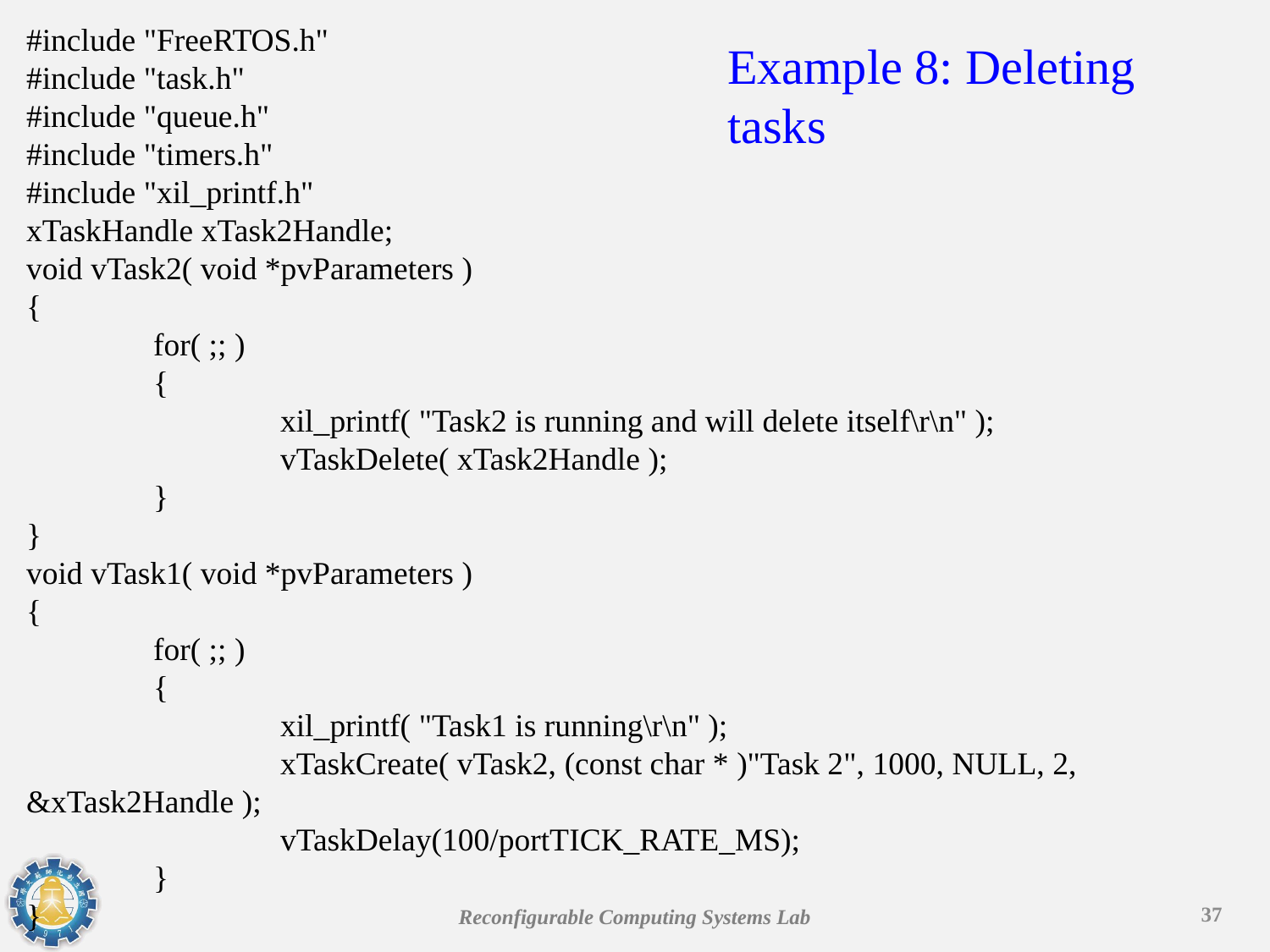

#include "FreeRTOS.h"
#include "task.h"
#include "queue.h"
#include "timers.h"
#include "xil_printf.h"
xTaskHandle xTask2Handle;
void vTask2( void *pvParameters )
{
	for( ;; )
	{
		xil_printf( "Task2 is running and will delete itself\r\n" );
		vTaskDelete( xTask2Handle );
	}
}
void vTask1( void *pvParameters )
{
	for( ;; )
	{
		xil_printf( "Task1 is running\r\n" );
		xTaskCreate( vTask2, (const char * )"Task 2", 1000, NULL, 2, &xTask2Handle );
		vTaskDelay(100/portTICK_RATE_MS);
	}
}
Example 8: Deleting tasks
37